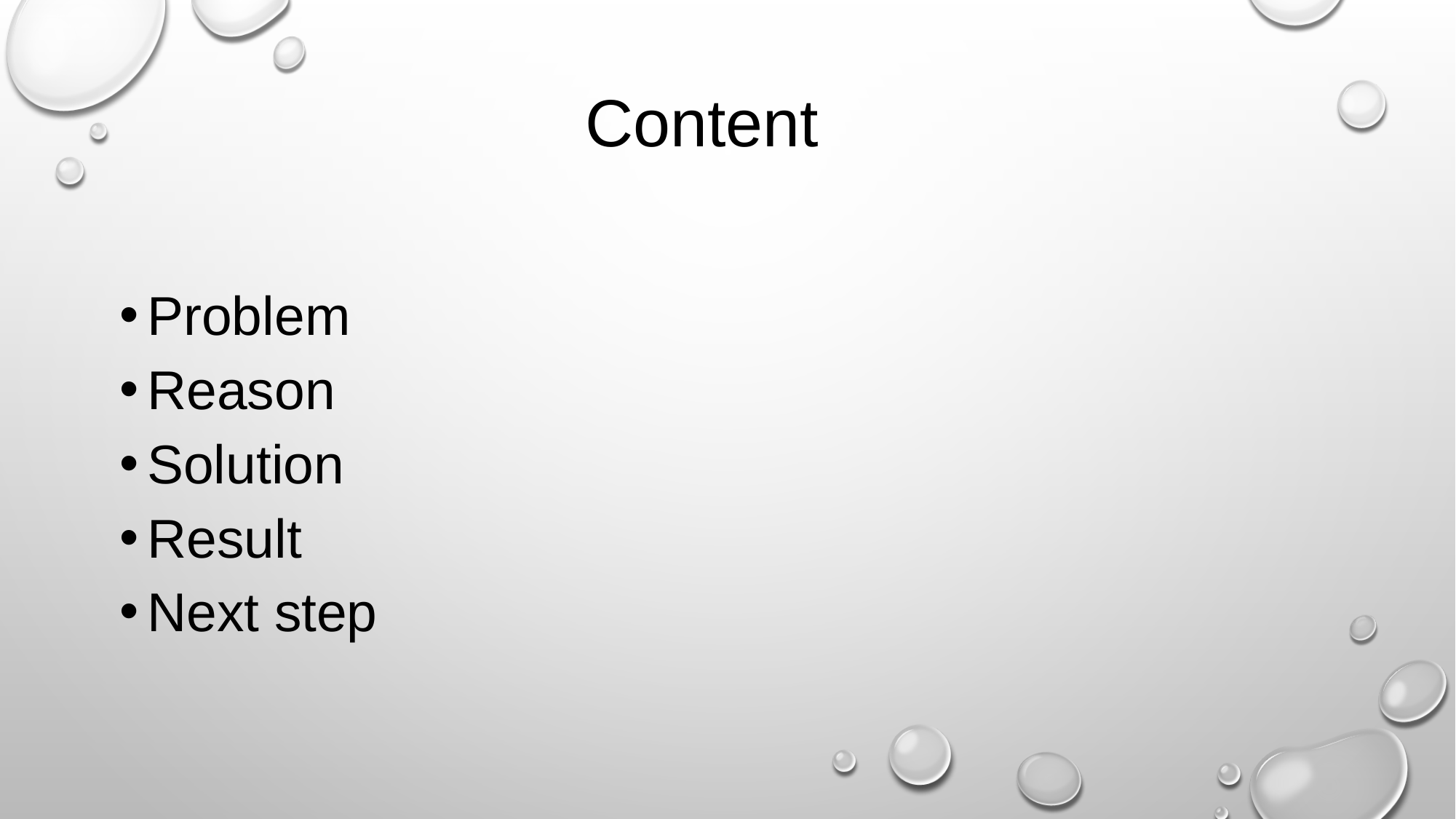

# Content
Problem
Reason
Solution
Result
Next step